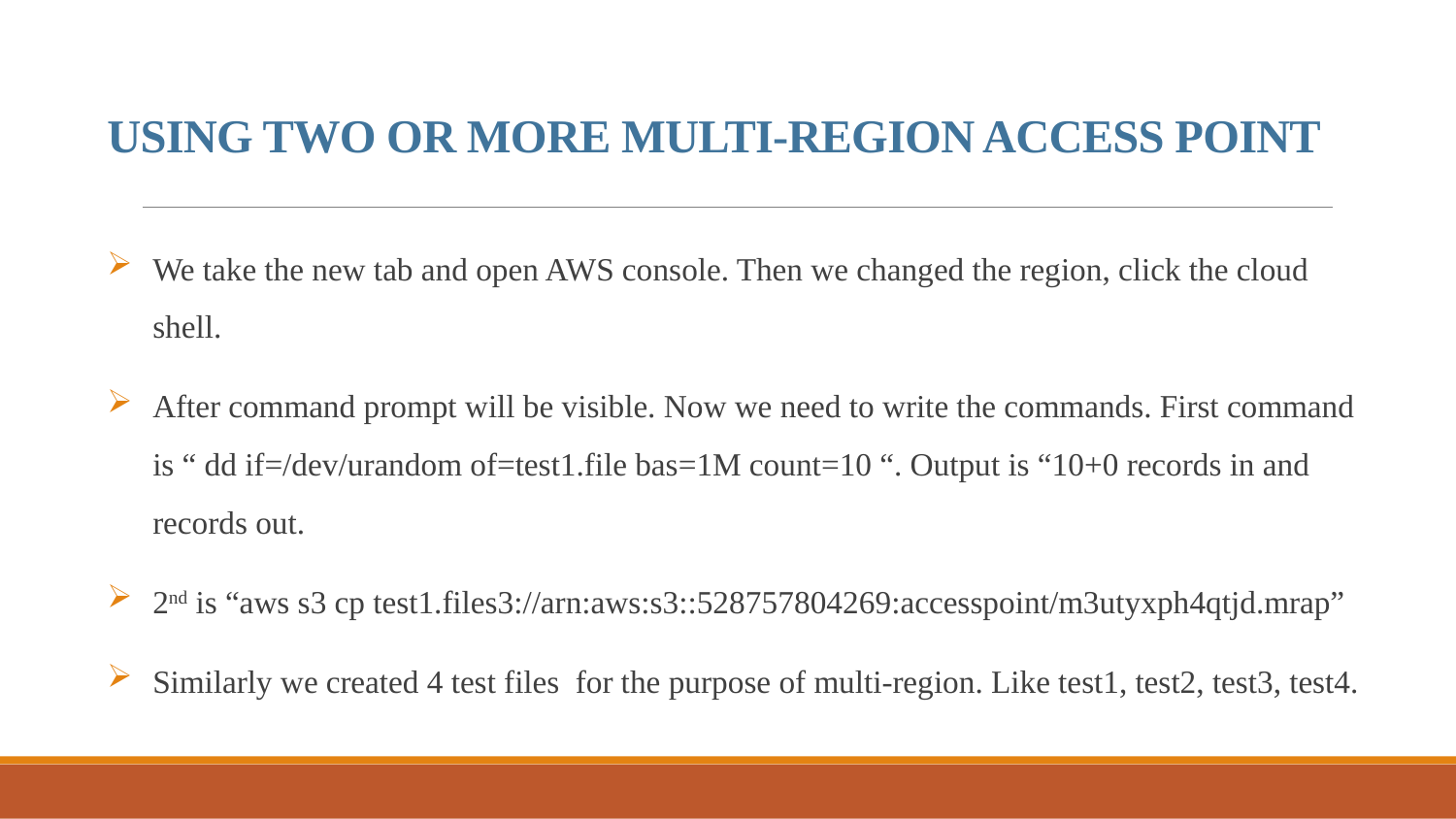

# USING TWO OR MORE MULTI-REGION ACCESS POINT
We take the new tab and open AWS console. Then we changed the region, click the cloud shell.
After command prompt will be visible. Now we need to write the commands. First command is “ dd if=/dev/urandom of=test1.file bas=1M count=10 “. Output is “10+0 records in and records out.
2nd is “aws s3 cp test1.files3://arn:aws:s3::528757804269:accesspoint/m3utyxph4qtjd.mrap”
Similarly we created 4 test files  for the purpose of multi-region. Like test1, test2, test3, test4.